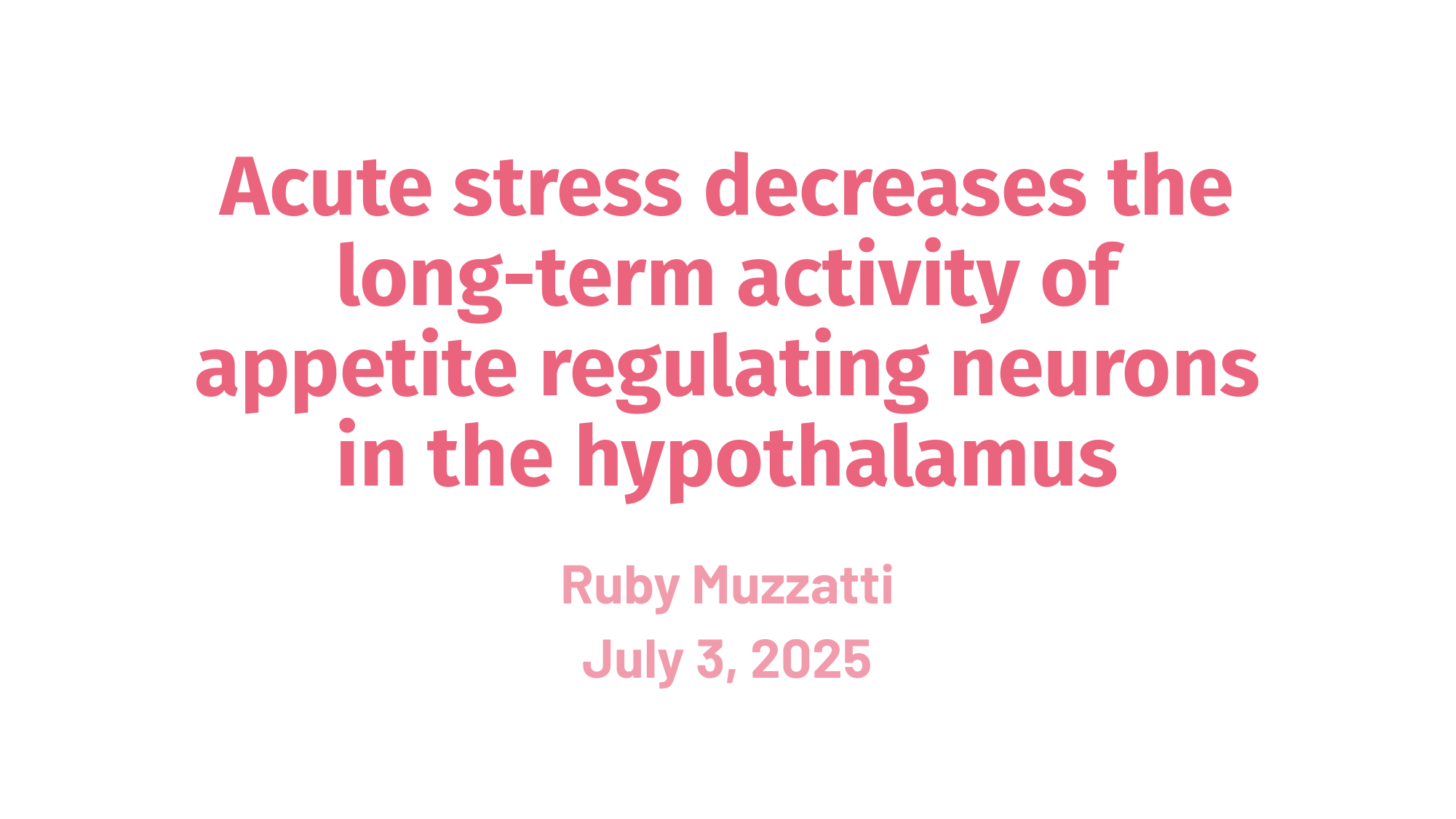

# Acute stress decreases the long-term activity of appetite regulating neurons in the hypothalamus
Ruby Muzzatti
July 3, 2025